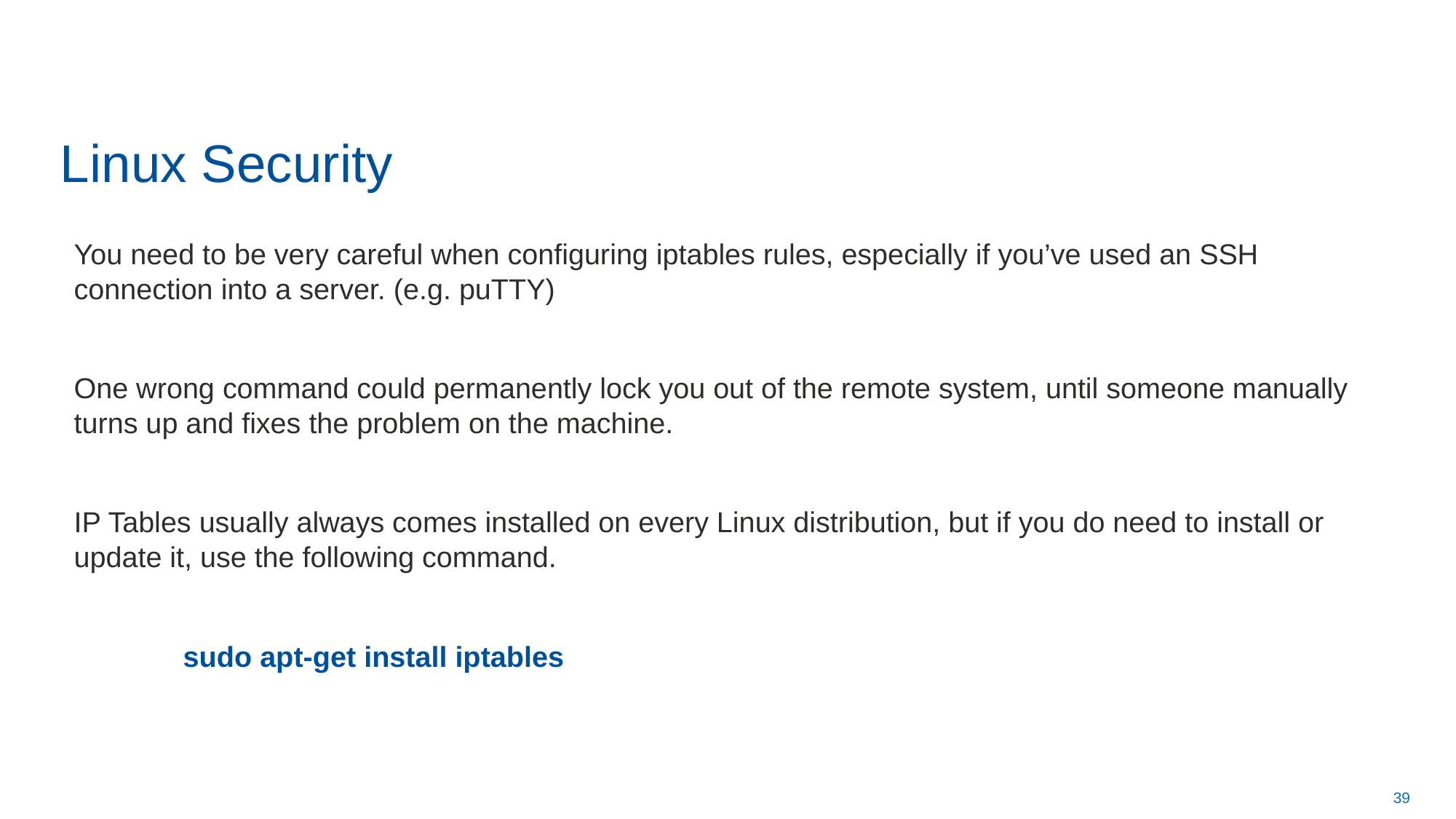

# Linux Security
You need to be very careful when configuring iptables rules, especially if you’ve used an SSH connection into a server. (e.g. puTTY)

One wrong command could permanently lock you out of the remote system, until someone manually turns up and fixes the problem on the machine.

IP Tables usually always comes installed on every Linux distribution, but if you do need to install or update it, use the following command.

	sudo apt-get install iptables